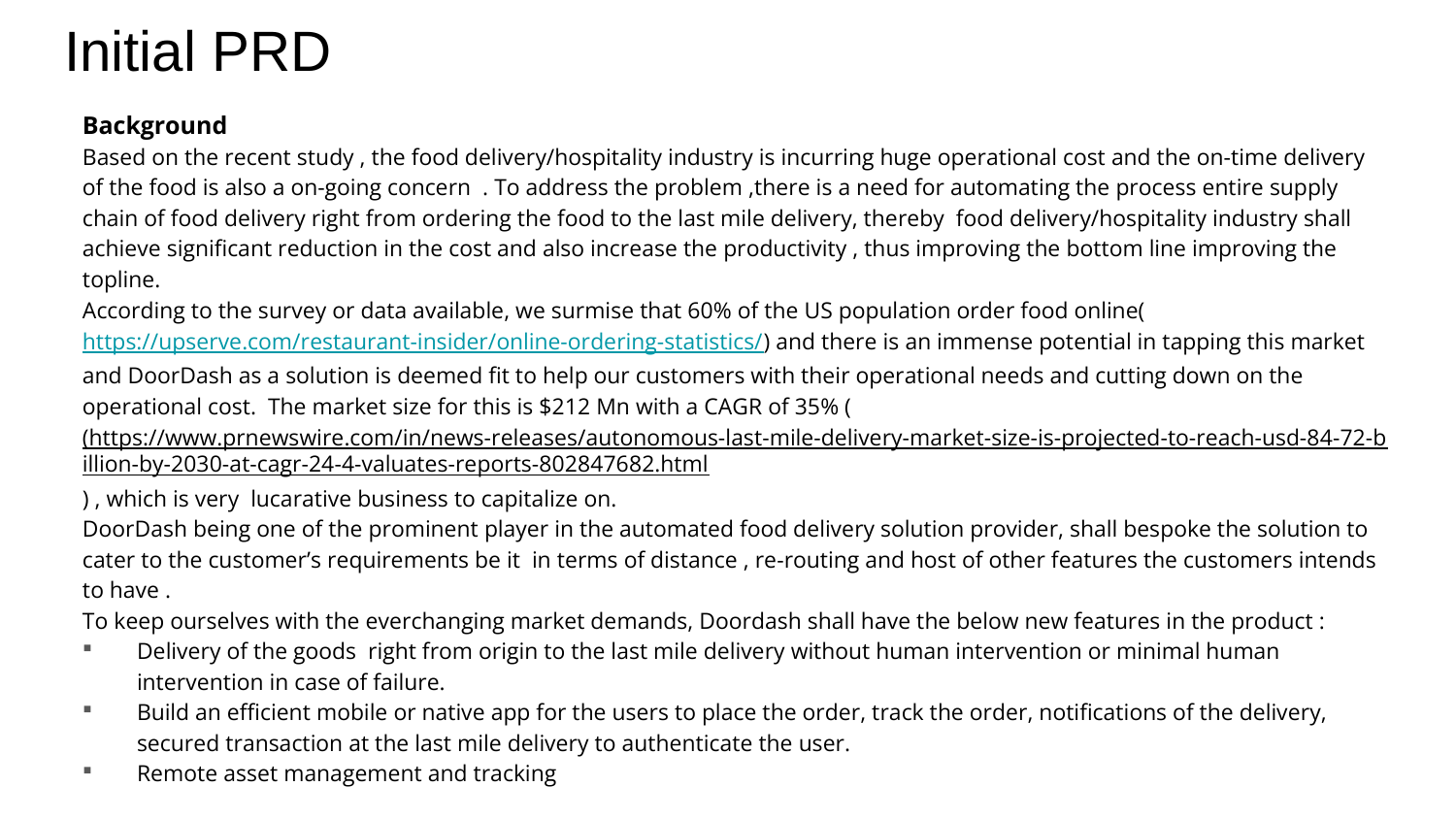

# Initial PRD
Background
Based on the recent study , the food delivery/hospitality industry is incurring huge operational cost and the on-time delivery of the food is also a on-going concern  . To address the problem ,there is a need for automating the process entire supply chain of food delivery right from ordering the food to the last mile delivery, thereby  food delivery/hospitality industry shall achieve significant reduction in the cost and also increase the productivity , thus improving the bottom line improving the topline.
According to the survey or data available, we surmise that 60% of the US population order food online(https://upserve.com/restaurant-insider/online-ordering-statistics/) and there is an immense potential in tapping this market and DoorDash as a solution is deemed fit to help our customers with their operational needs and cutting down on the operational cost.  The market size for this is $212 Mn with a CAGR of 35% (
(https://www.prnewswire.com/in/news-releases/autonomous-last-mile-delivery-market-size-is-projected-to-reach-usd-84-72-billion-by-2030-at-cagr-24-4-valuates-reports-802847682.html) , which is very  lucarative business to capitalize on.
DoorDash being one of the prominent player in the automated food delivery solution provider, shall bespoke the solution to cater to the customer’s requirements be it  in terms of distance , re-routing and host of other features the customers intends to have .
To keep ourselves with the everchanging market demands, Doordash shall have the below new features in the product :
Delivery of the goods  right from origin to the last mile delivery without human intervention or minimal human intervention in case of failure.
Build an efficient mobile or native app for the users to place the order, track the order, notifications of the delivery, secured transaction at the last mile delivery to authenticate the user.
Remote asset management and tracking